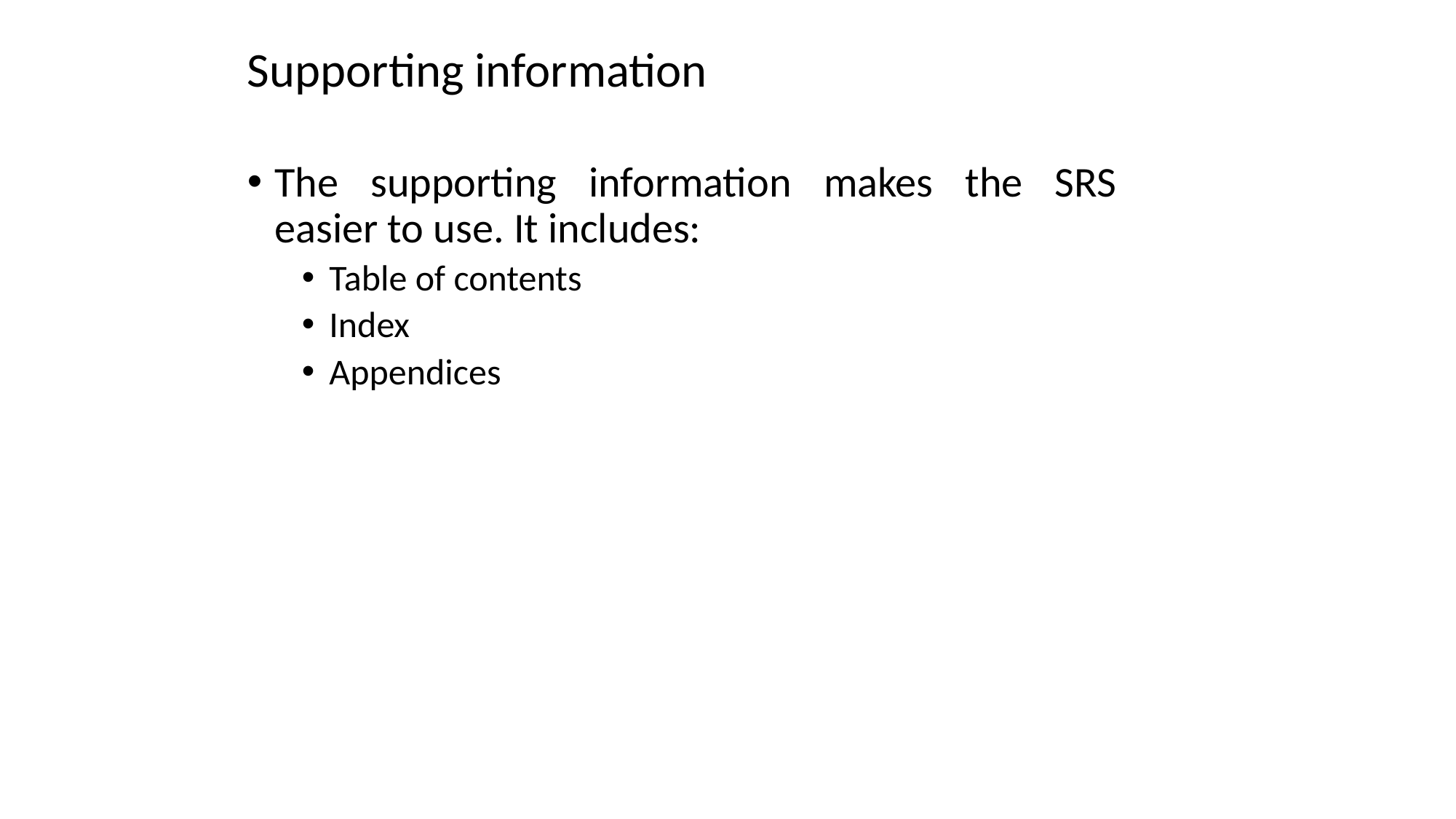

# Supporting information
The supporting information makes the SRS easier to use. It includes:
Table of contents
Index
Appendices